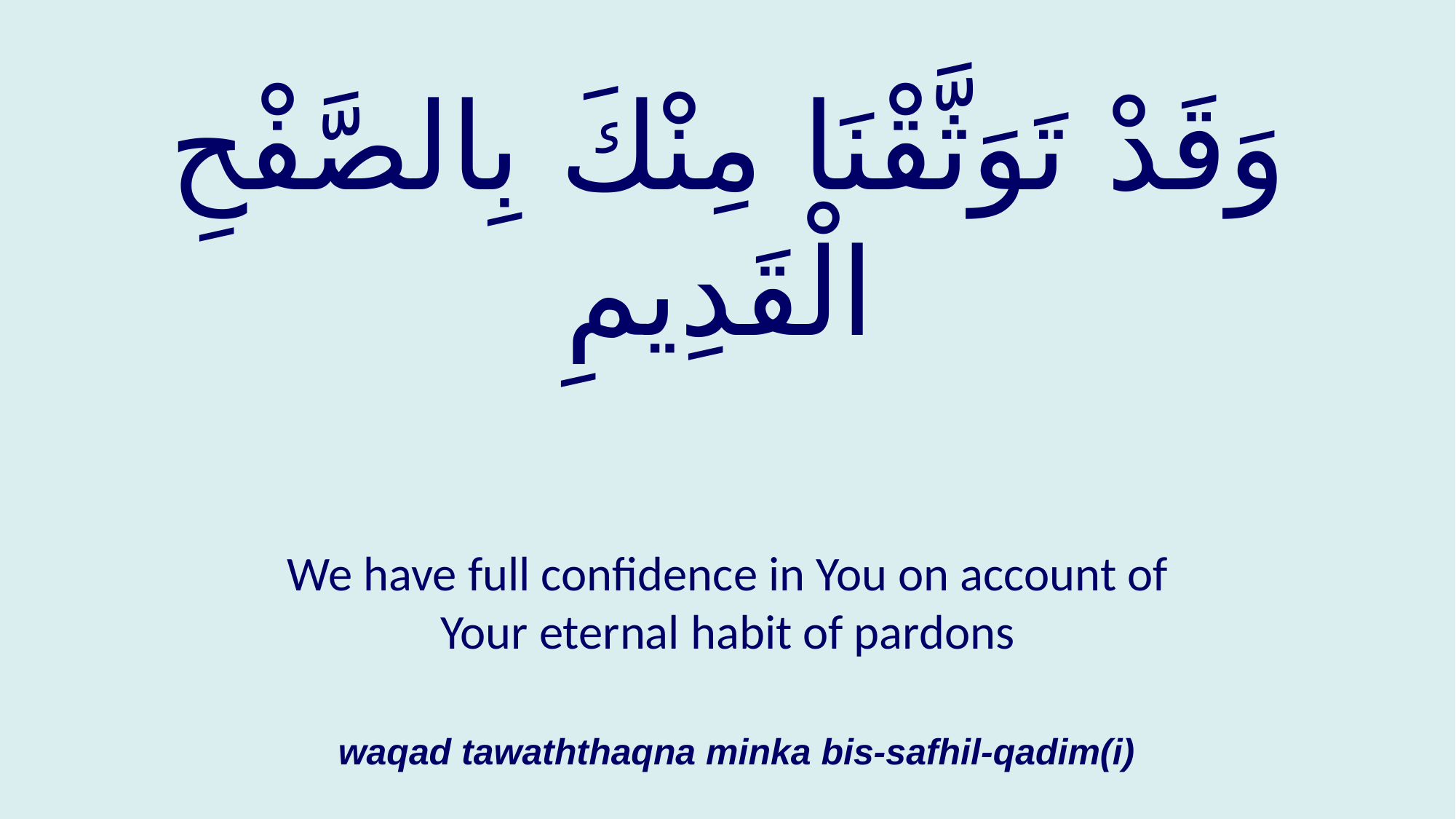

# وَقَدْ تَوَثَّقْنَا مِنْكَ بِالصَّفْحِ الْقَدِيمِ
We have full confidence in You on account of Your eternal habit of pardons
waqad tawaththaqna minka bis-safhil-qadim(i)